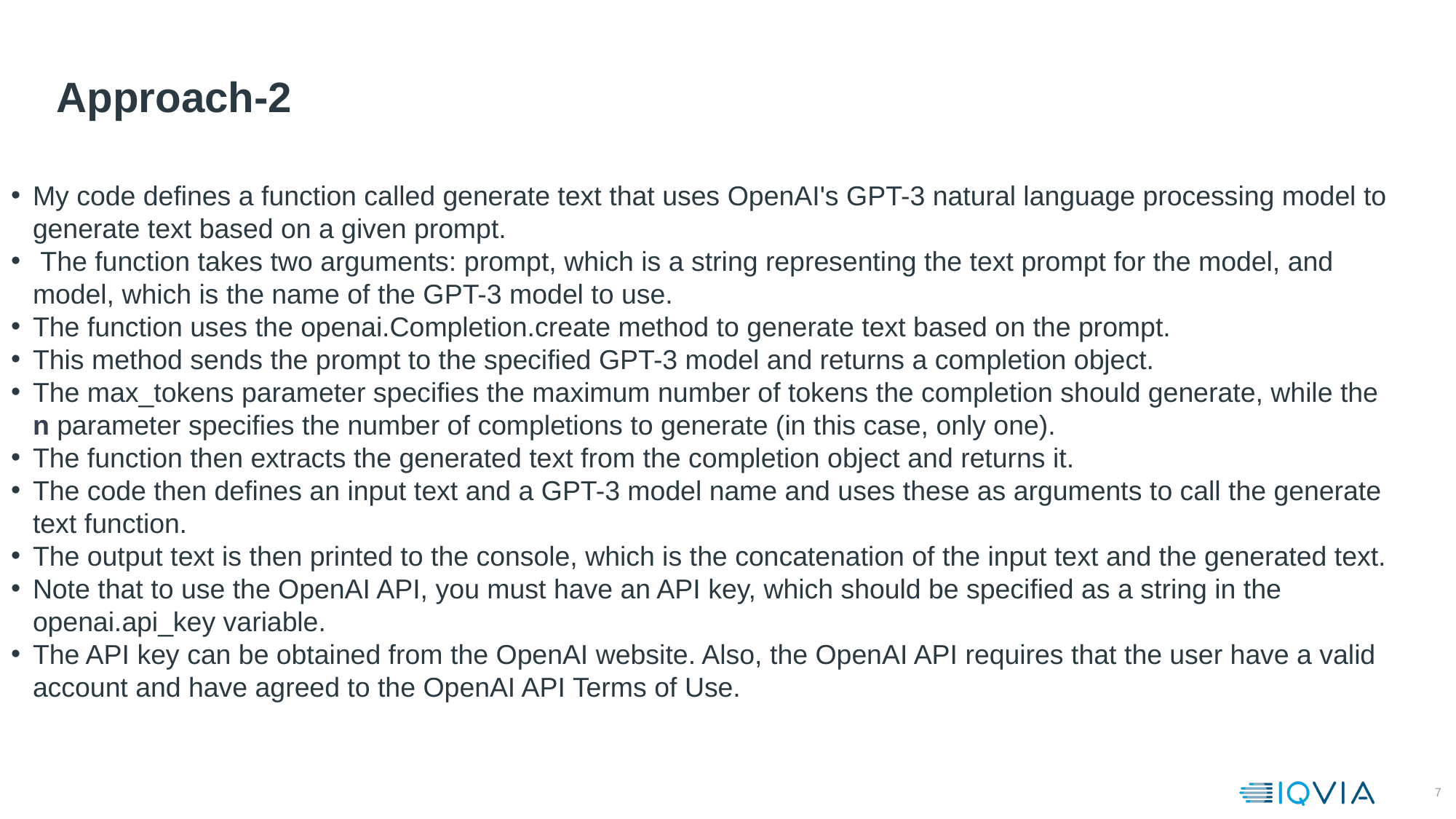

# Approach-2
My code defines a function called generate text that uses OpenAI's GPT-3 natural language processing model to generate text based on a given prompt.
 The function takes two arguments: prompt, which is a string representing the text prompt for the model, and model, which is the name of the GPT-3 model to use.
The function uses the openai.Completion.create method to generate text based on the prompt.
This method sends the prompt to the specified GPT-3 model and returns a completion object.
The max_tokens parameter specifies the maximum number of tokens the completion should generate, while the n parameter specifies the number of completions to generate (in this case, only one).
The function then extracts the generated text from the completion object and returns it.
The code then defines an input text and a GPT-3 model name and uses these as arguments to call the generate text function.
The output text is then printed to the console, which is the concatenation of the input text and the generated text.
Note that to use the OpenAI API, you must have an API key, which should be specified as a string in the openai.api_key variable.
The API key can be obtained from the OpenAI website. Also, the OpenAI API requires that the user have a valid account and have agreed to the OpenAI API Terms of Use.